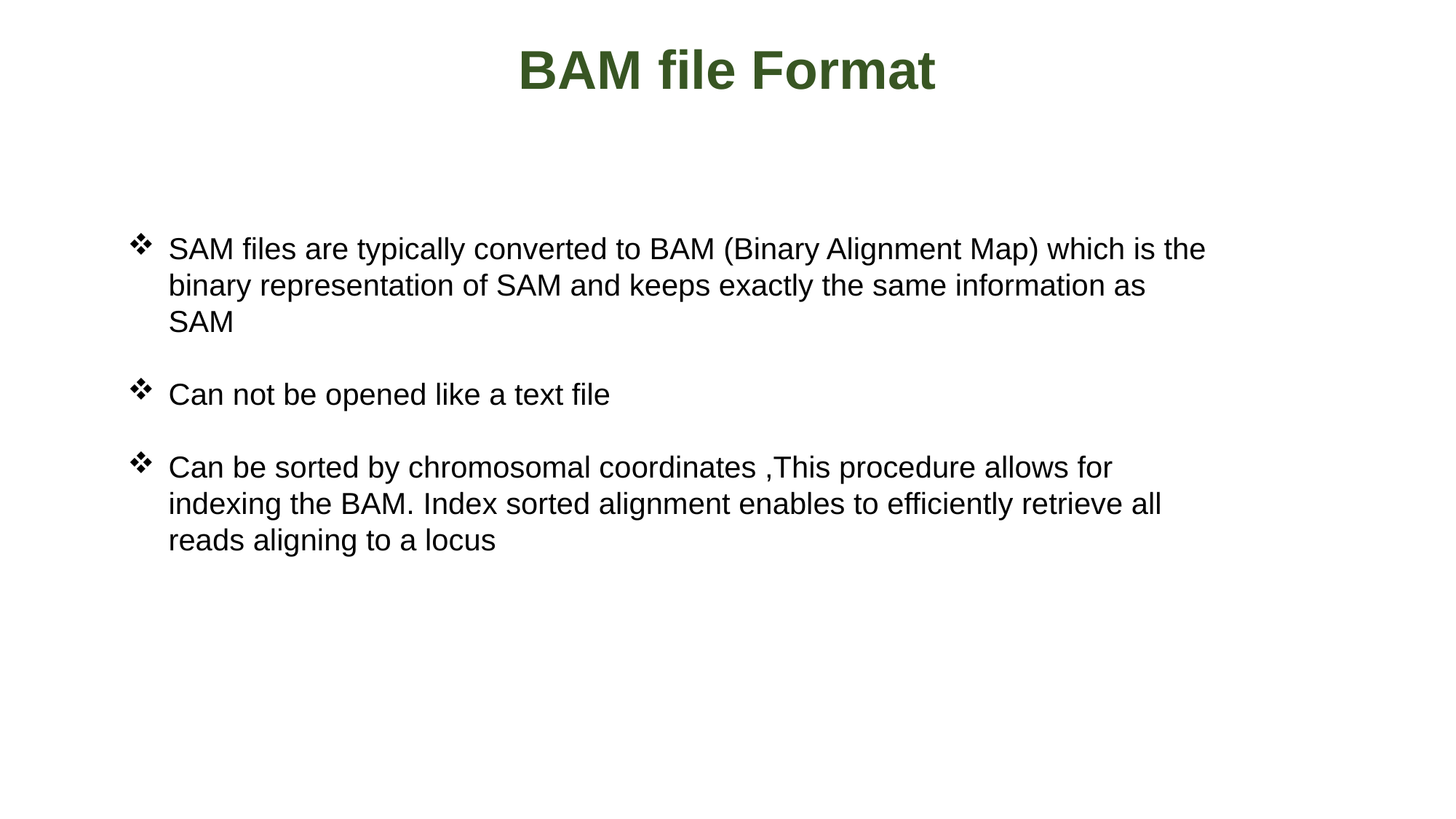

BAM file Format
SAM files are typically converted to BAM (Binary Alignment Map) which is the binary representation of SAM and keeps exactly the same information as SAM

Can not be opened like a text file

Can be sorted by chromosomal coordinates ,This procedure allows for indexing the BAM. Index sorted alignment enables to efficiently retrieve all reads aligning to a locus